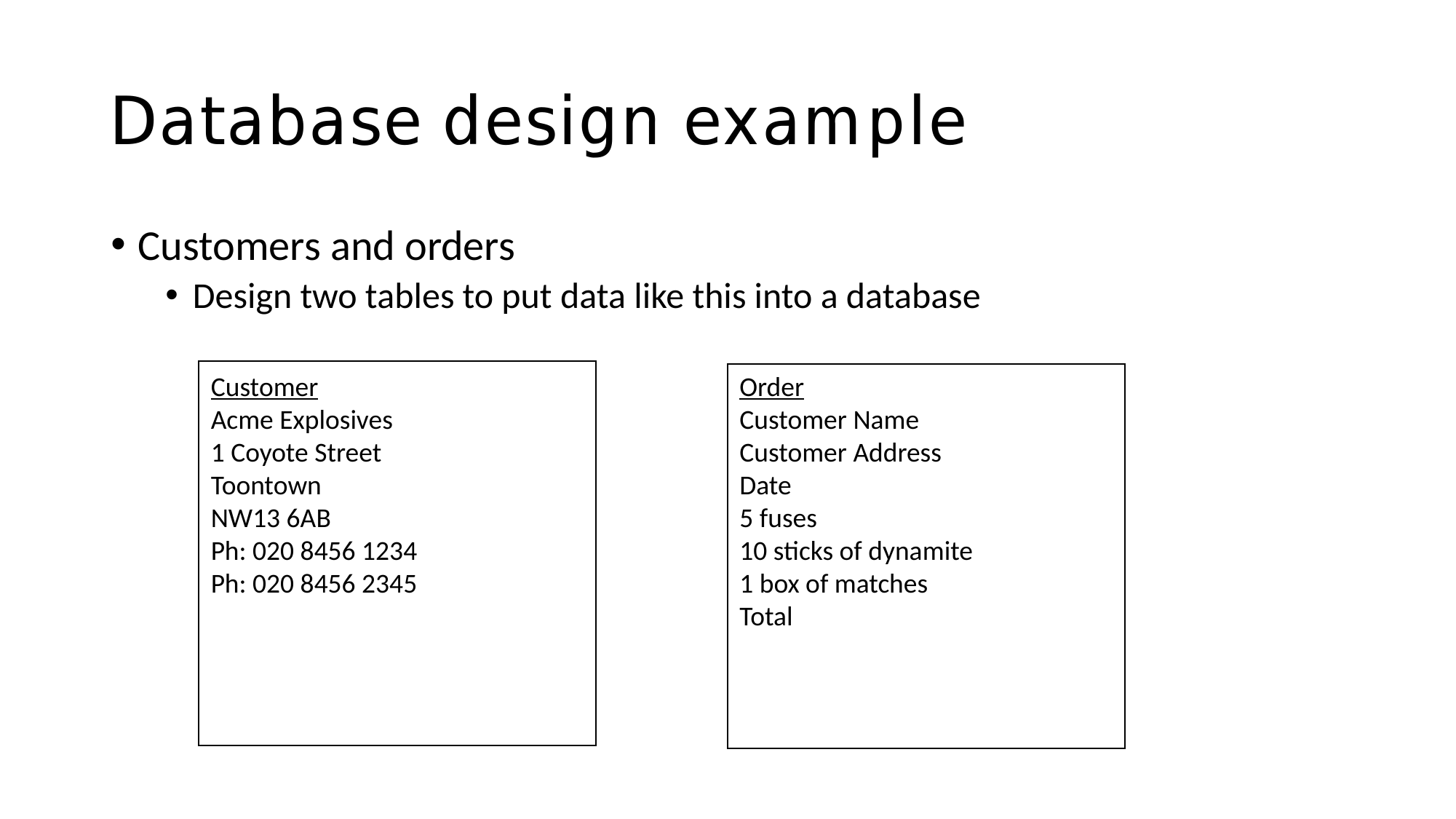

# Database design example
Customers and orders
Design two tables to put data like this into a database

Customer
Acme Explosives
1 Coyote Street
Toontown
NW13 6AB
Ph: 020 8456 1234
Ph: 020 8456 2345

Order
Customer Name
Customer Address
Date
5 fuses
10 sticks of dynamite
1 box of matches
Total